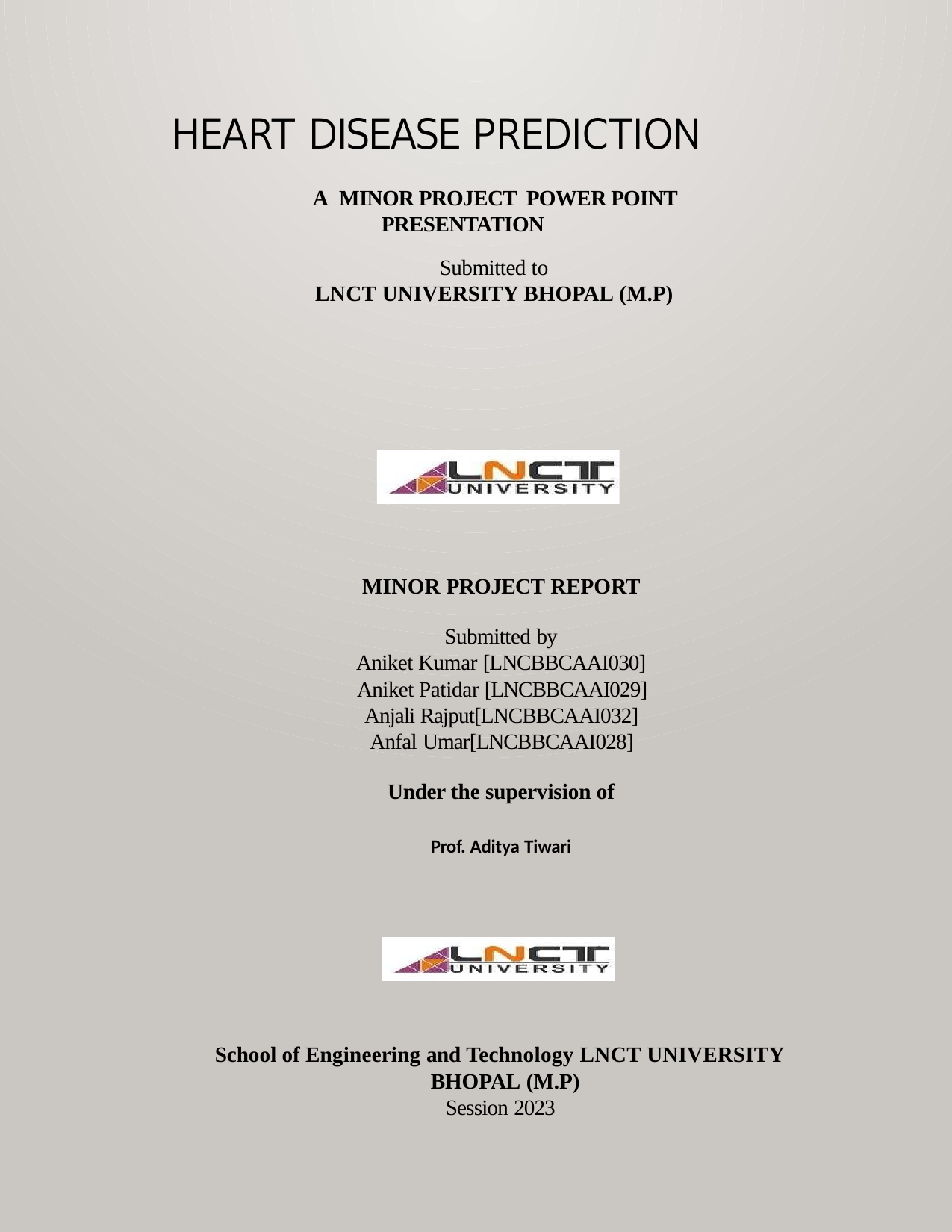

# HEART DISEASE PREDICTION
A   MINOR PROJECT  POWER POINT PRESENTATION
Submitted to
LNCT UNIVERSITY BHOPAL (M.P)

MINOR PROJECT REPORT

Submitted by
Aniket Kumar [LNCBBCAAI030]
Aniket Patidar [LNCBBCAAI029]  Anjali Rajput[LNCBBCAAI032]  Anfal Umar[LNCBBCAAI028]

Under the supervision of

Prof. Aditya Tiwari

School of Engineering and Technology LNCT UNIVERSITY  BHOPAL (M.P)
Session 2023